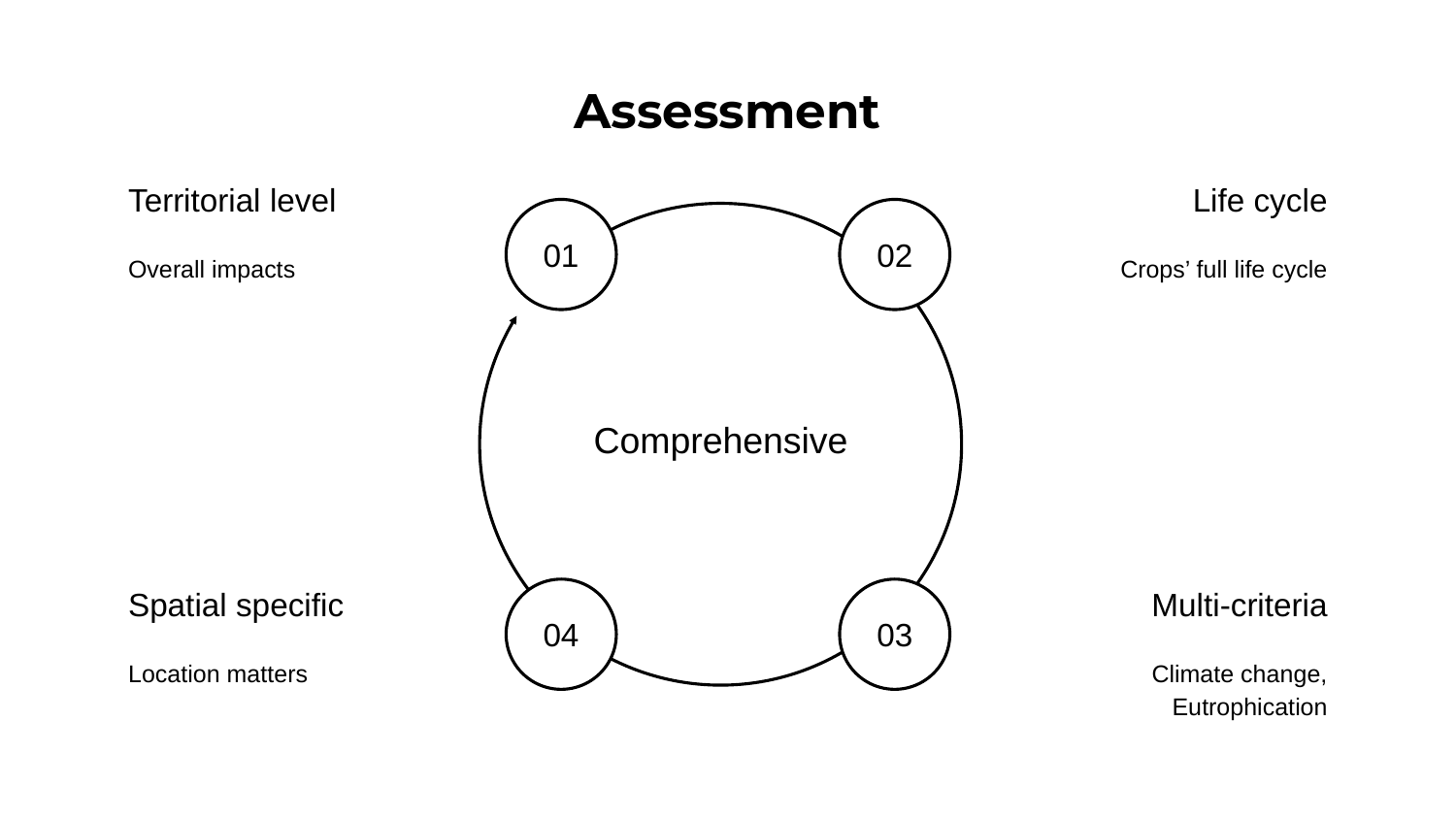

# Assessment
Territorial level
Life cycle
01
02

Overall impacts
Crops’ full life cycle
Comprehensive
Spatial specific
Multi-criteria
04
03
Location matters
Climate change, Eutrophication